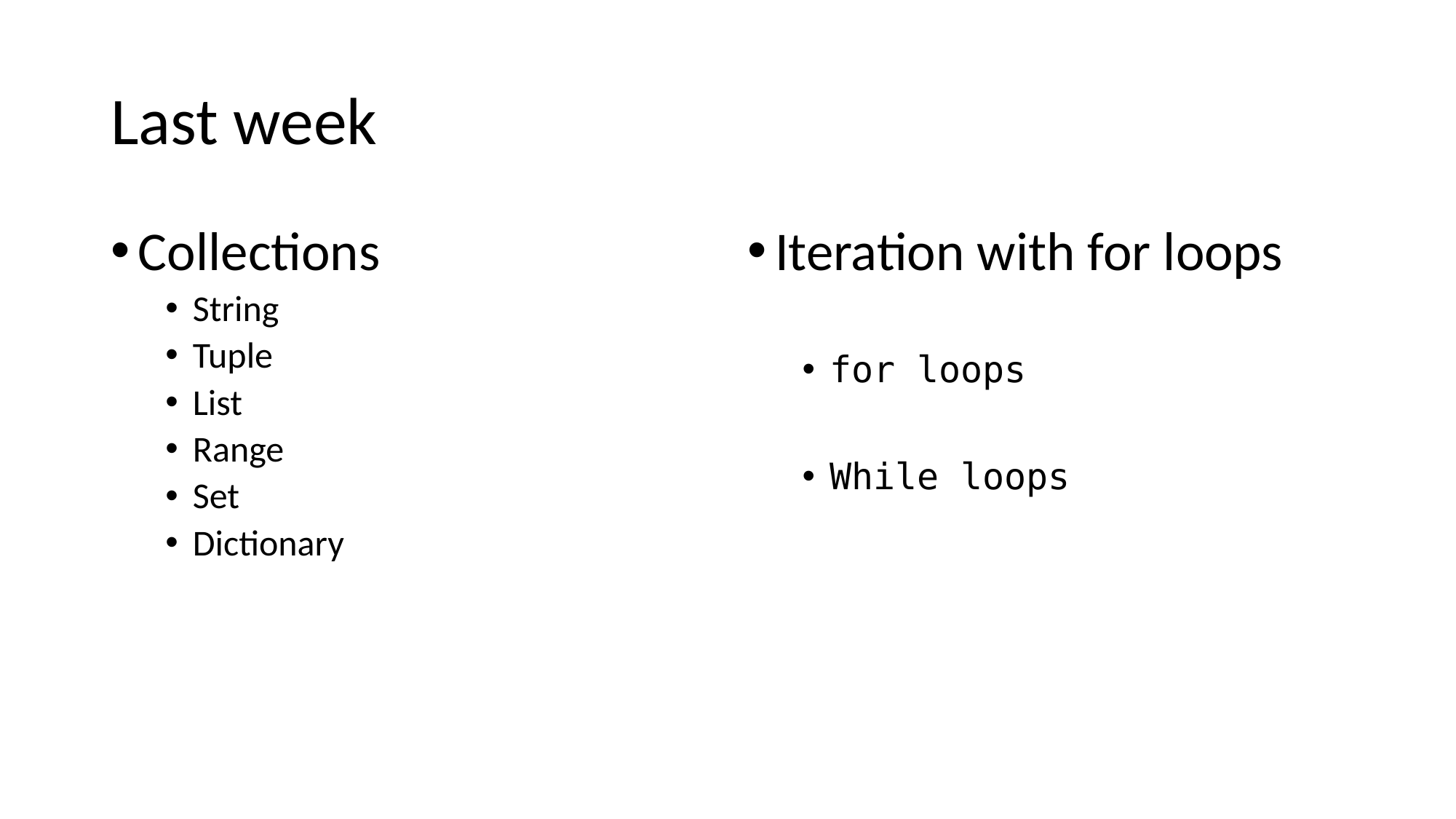

# Last week
Collections
String
Tuple
List
Range
Set
Dictionary
Iteration with for loops

for loops

While loops